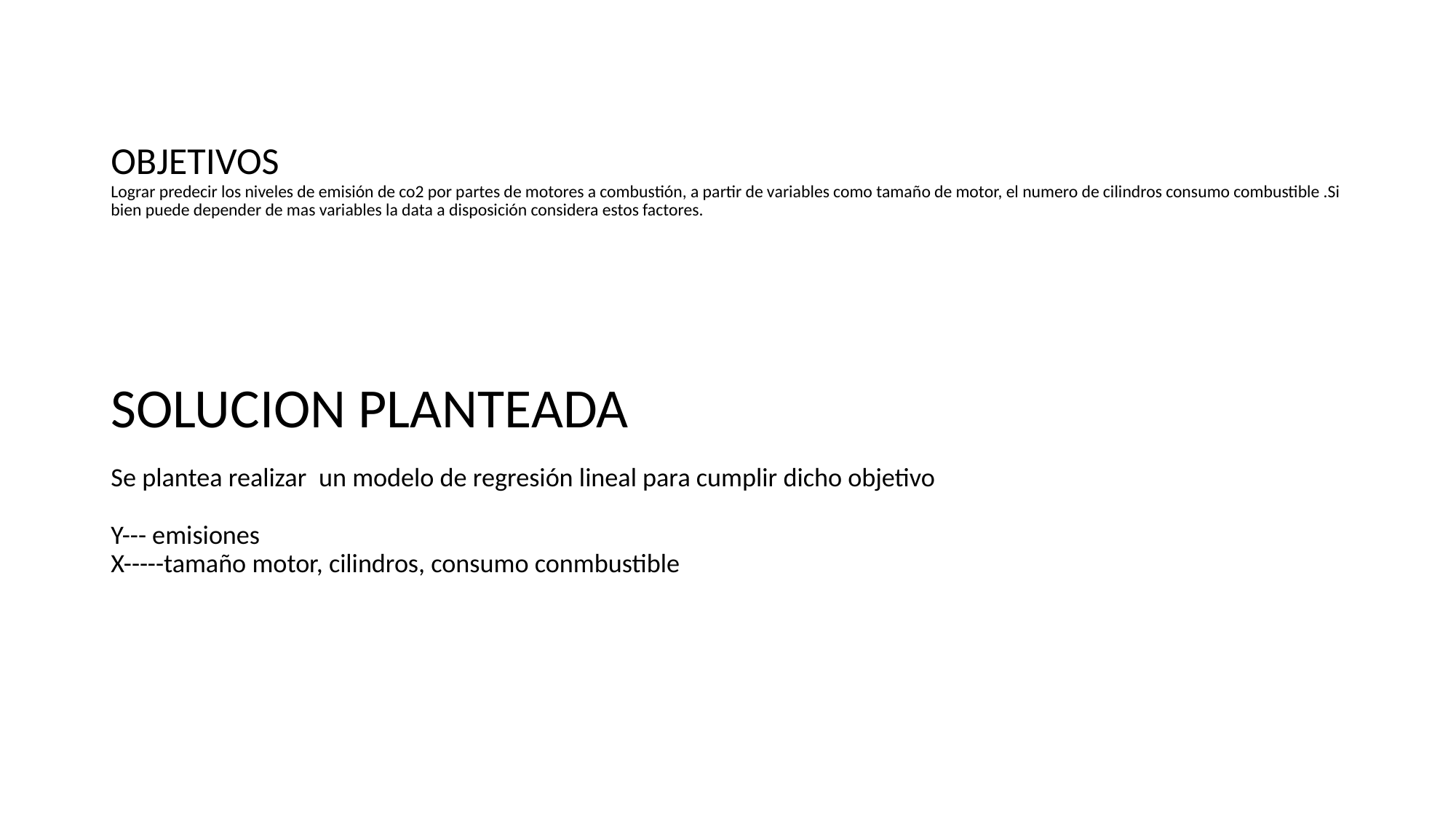

# OBJETIVOS Lograr predecir los niveles de emisión de co2 por partes de motores a combustión, a partir de variables como tamaño de motor, el numero de cilindros consumo combustible .Si bien puede depender de mas variables la data a disposición considera estos factores.
SOLUCION PLANTEADA

Se plantea realizar  un modelo de regresión lineal para cumplir dicho objetivo

Y--- emisiones
X-----tamaño motor, cilindros, consumo conmbustible